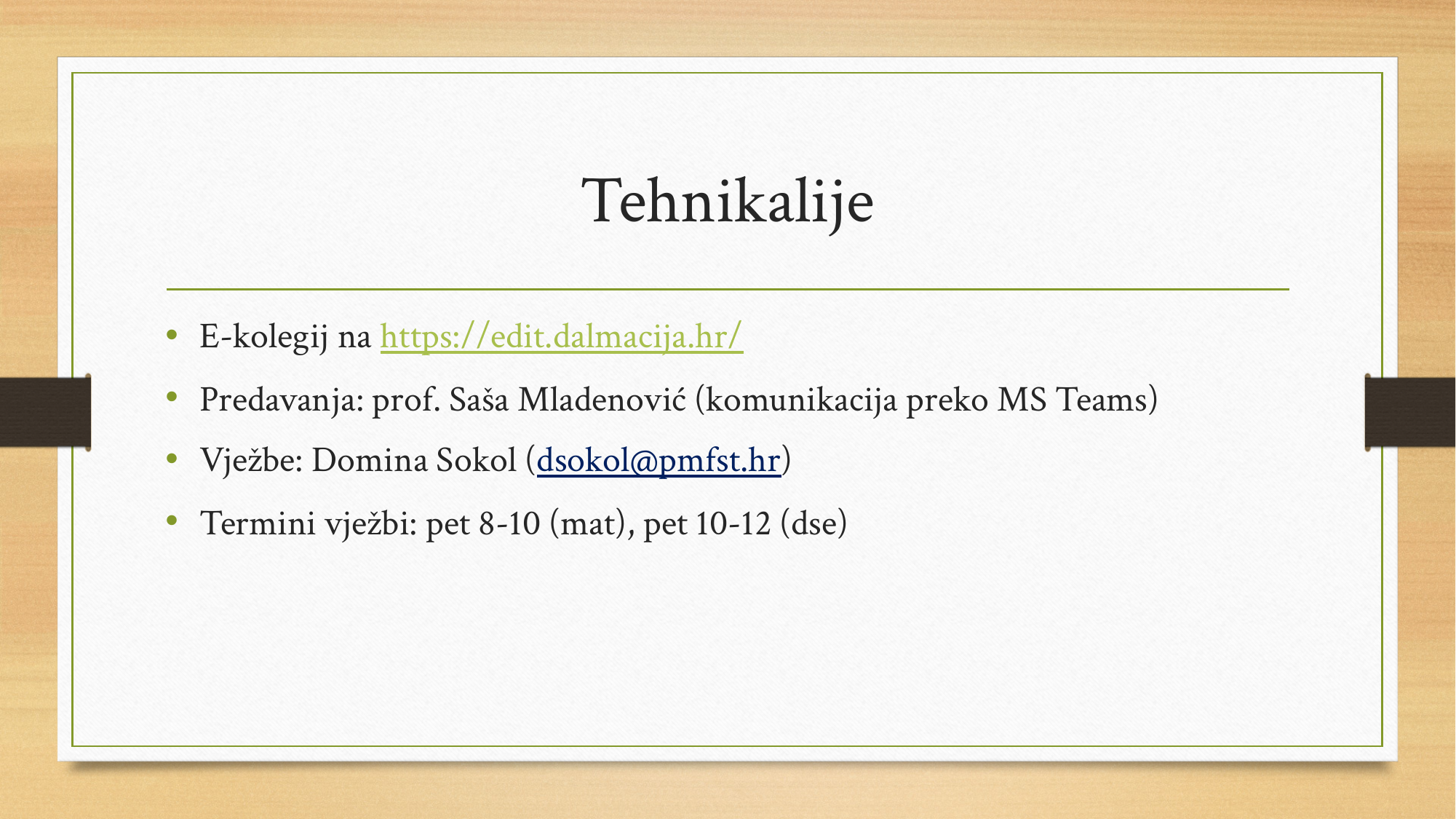

# Tehnikalije
E-kolegij na https://edit.dalmacija.hr/
Predavanja: prof. Saša Mladenović (komunikacija preko MS Teams)
Vježbe: Domina Sokol (dsokol@pmfst.hr)
Termini vježbi: pet 8-10 (mat), pet 10-12 (dse)